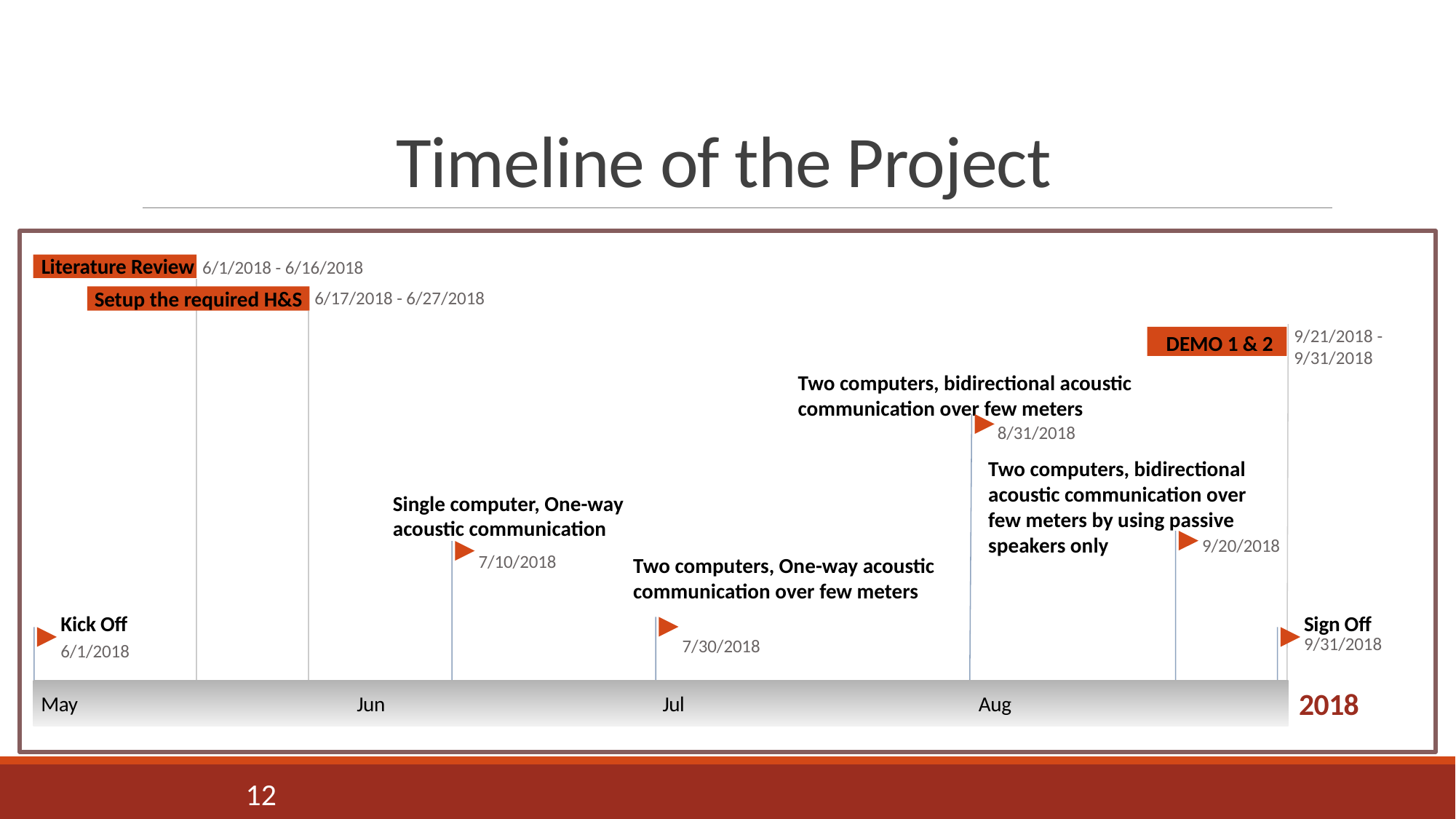

# Timeline of the Project

Literature Review

6/1/2018 - 6/16/2018
Setup the required H&S
6/17/2018 - 6/27/2018

9/21/2018 - 9/31/2018

DEMO 1 & 2
Two computers, bidirectional acoustic communication over few meters

8/31/2018
Two computers, bidirectional acoustic communication over few meters by using passive speakers only
Single computer, One-way acoustic communication

9/20/2018

7/10/2018
Two computers, One-way acoustic communication over few meters
Kick Off
Sign Off

9/31/2018
7/30/2018
6/1/2018

2018
May
Jun
Jul
Aug
12